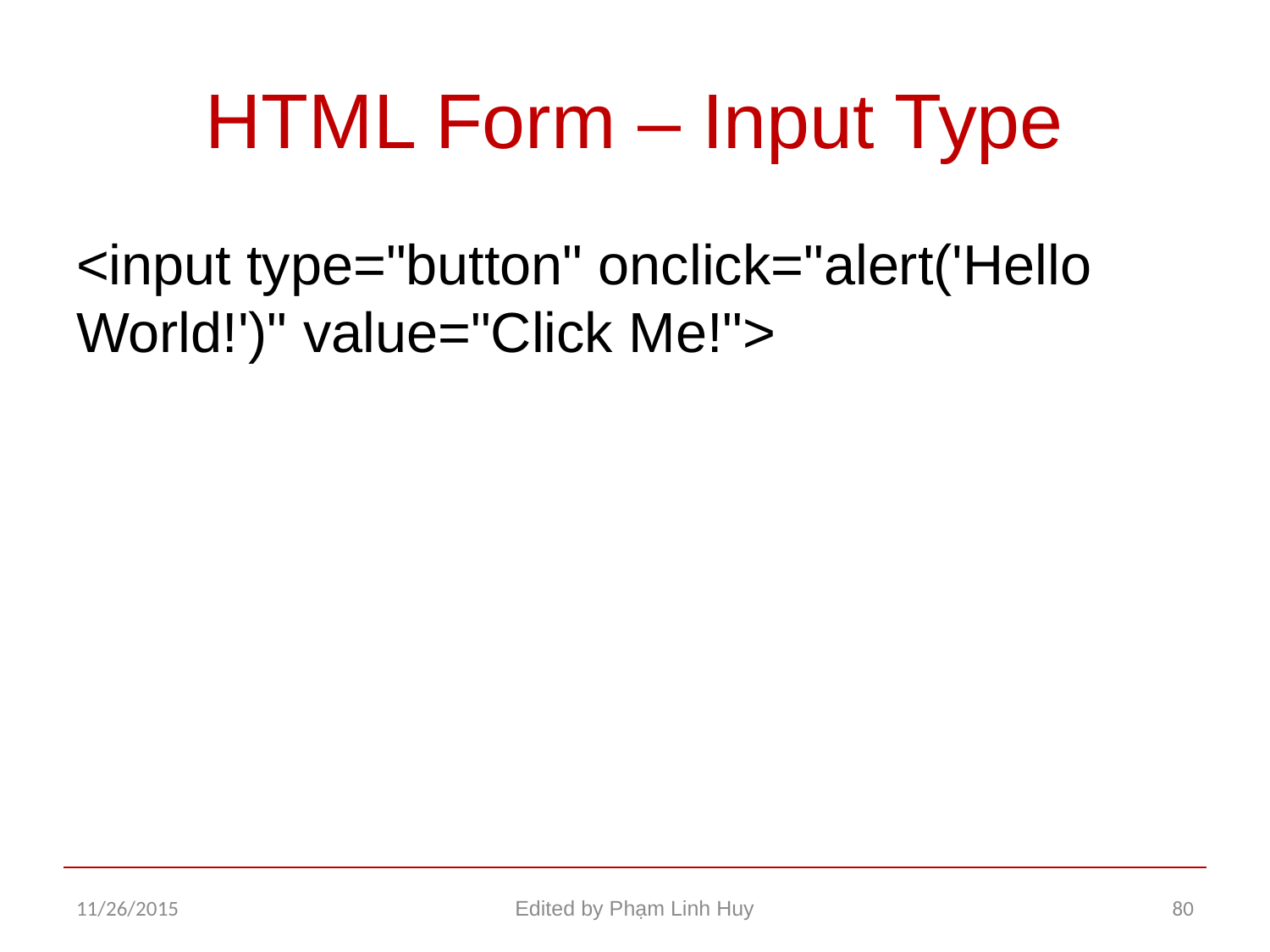

# HTML Form – Input Type
<input type="button" onclick="alert('Hello World!')" value="Click Me!">
11/26/2015
Edited by Phạm Linh Huy
80